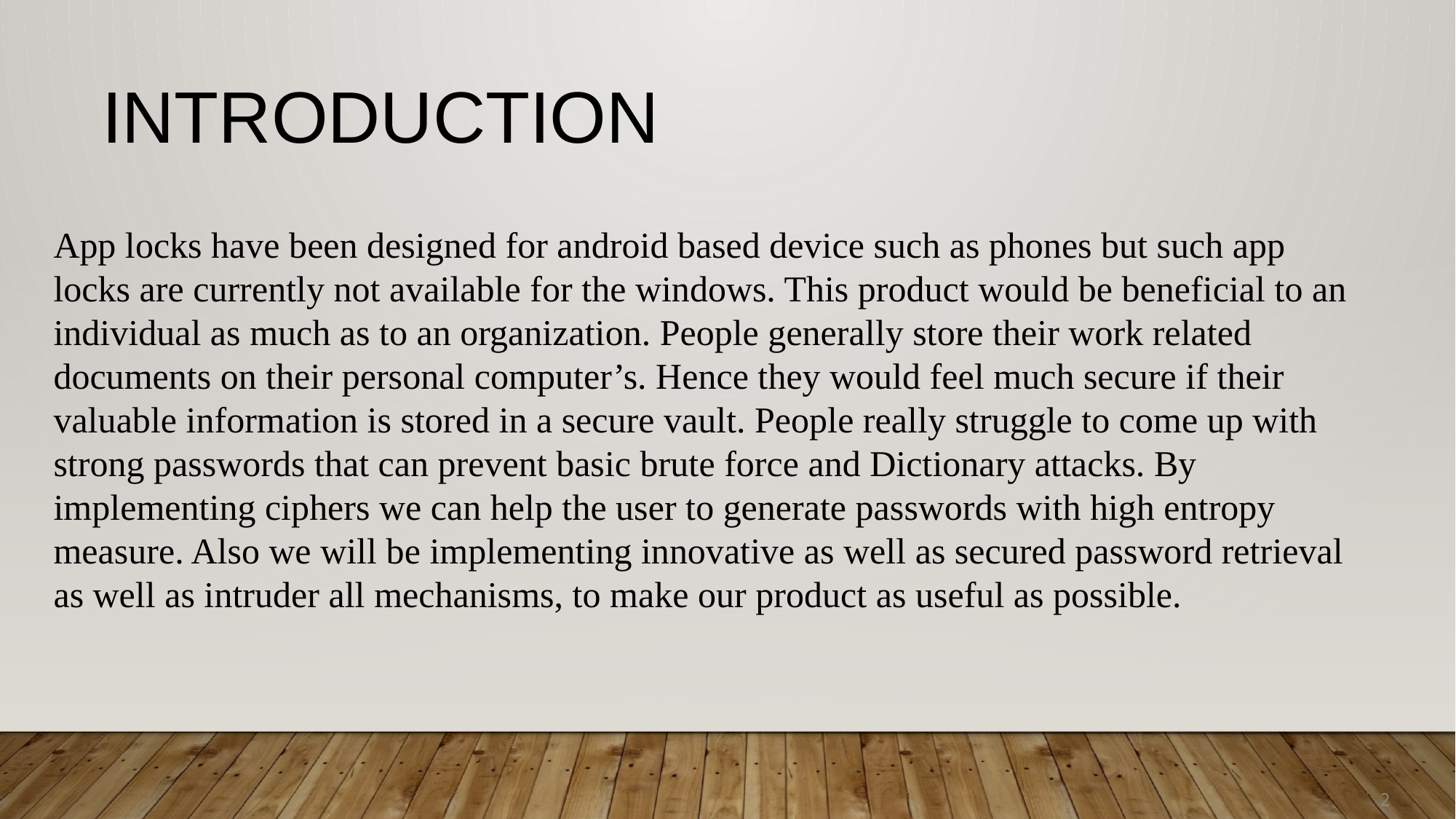

# INTRODUCTION
App locks have been designed for android based device such as phones but such app locks are currently not available for the windows. This product would be beneficial to an individual as much as to an organization. People generally store their work related documents on their personal computer’s. Hence they would feel much secure if their valuable information is stored in a secure vault. People really struggle to come up with strong passwords that can prevent basic brute force and Dictionary attacks. By implementing ciphers we can help the user to generate passwords with high entropy measure. Also we will be implementing innovative as well as secured password retrieval as well as intruder all mechanisms, to make our product as useful as possible.